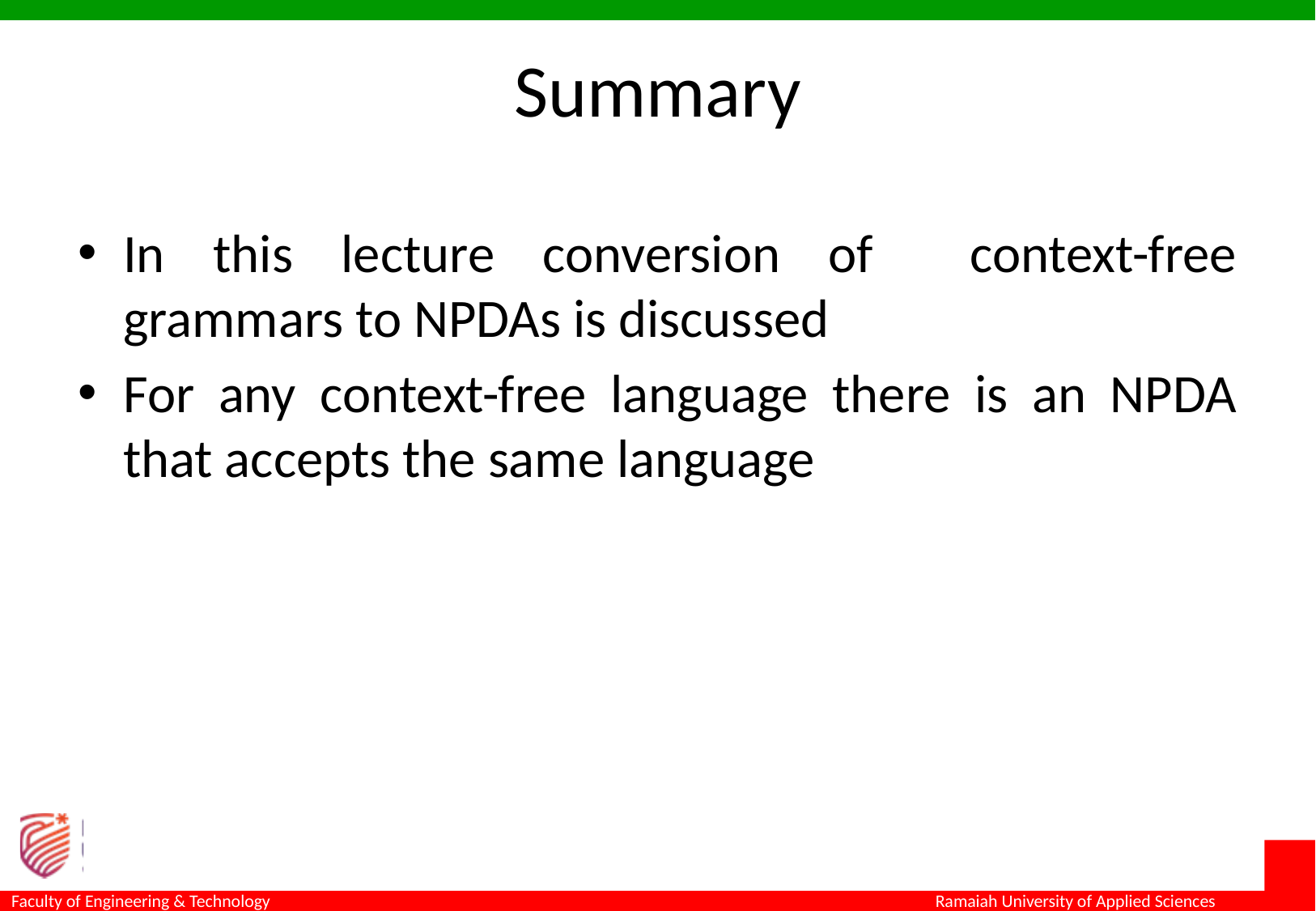

# Summary
In this lecture conversion of  context-free grammars to NPDAs is discussed
For any context-free language there is an NPDA that accepts the same language